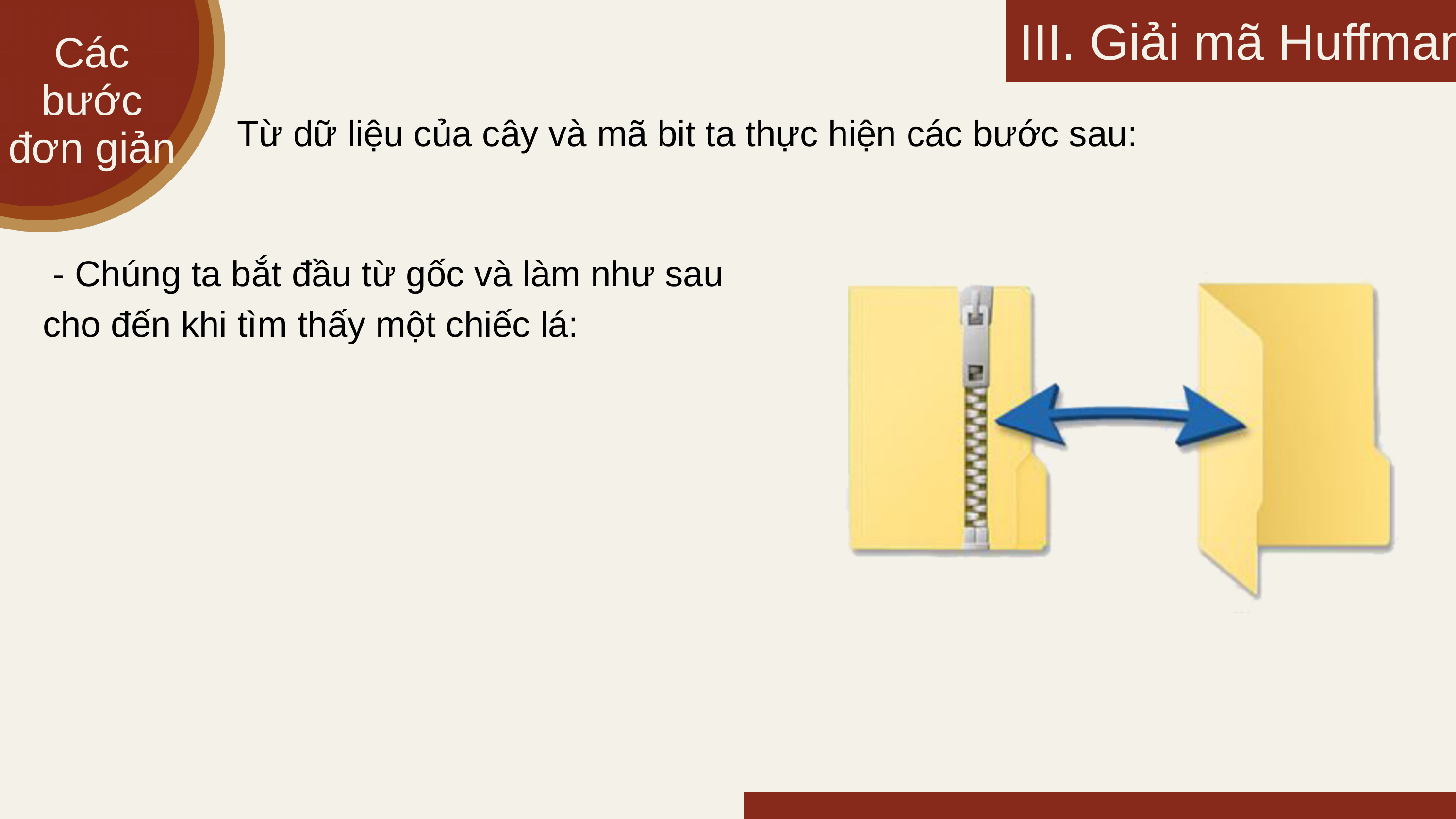

III. Giải mã Huffman
Các bước đơn giản
Từ dữ liệu của cây và mã bit ta thực hiện các bước sau:

 - Chúng ta bắt đầu từ gốc và làm như sau cho đến khi tìm thấy một chiếc lá: